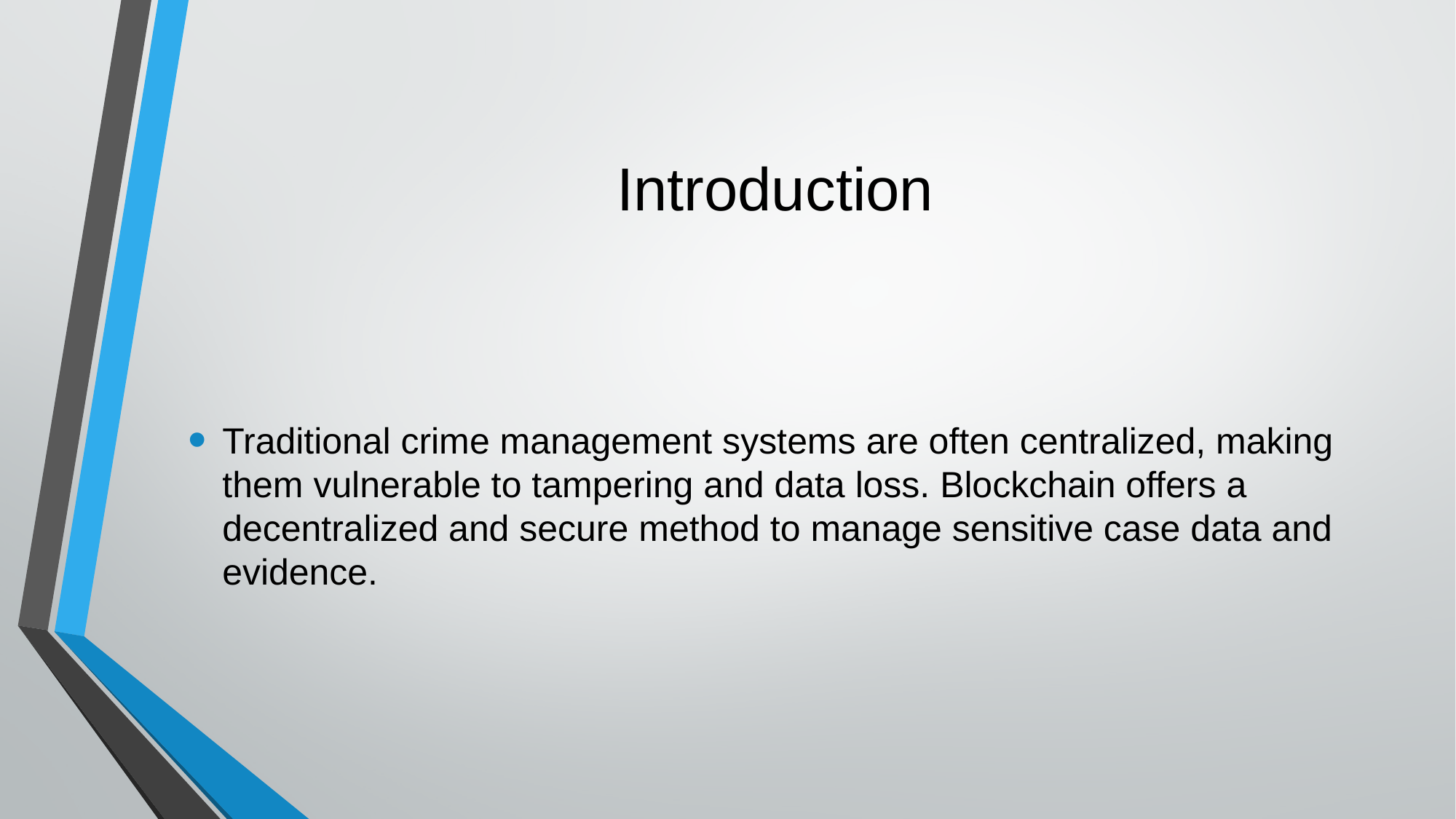

# Introduction
Traditional crime management systems are often centralized, making them vulnerable to tampering and data loss. Blockchain offers a decentralized and secure method to manage sensitive case data and evidence.